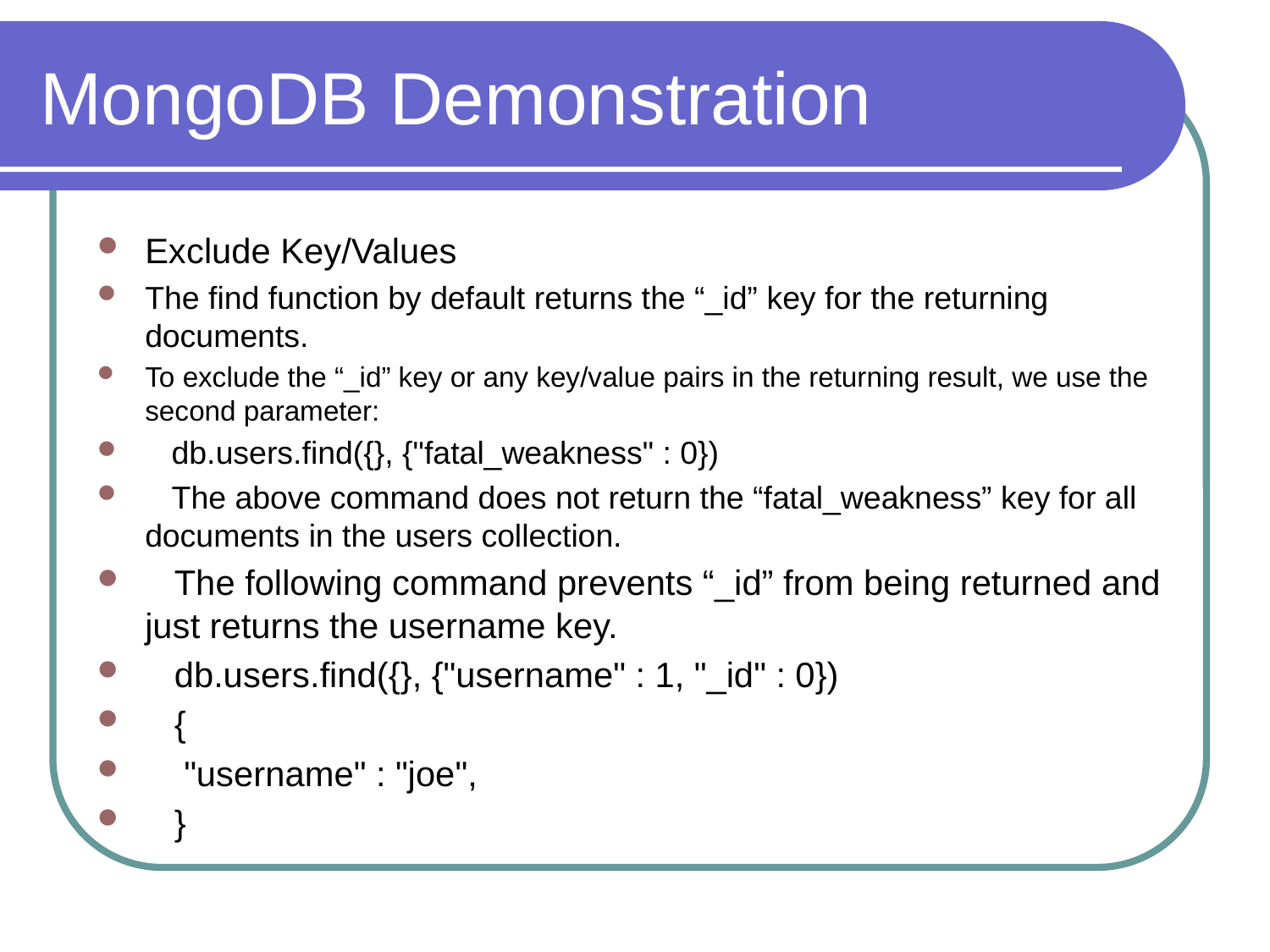

# MongoDB Demonstration
Exclude Key/Values
The find function by default returns the “_id” key for the returning documents.
To exclude the “_id” key or any key/value pairs in the returning result, we use the second parameter:
   db.users.find({}, {"fatal_weakness" : 0})
   The above command does not return the “fatal_weakness” key for all documents in the users collection.
   The following command prevents “_id” from being returned and just returns the username key.
   db.users.find({}, {"username" : 1, "_id" : 0})
   {
    "username" : "joe",
   }